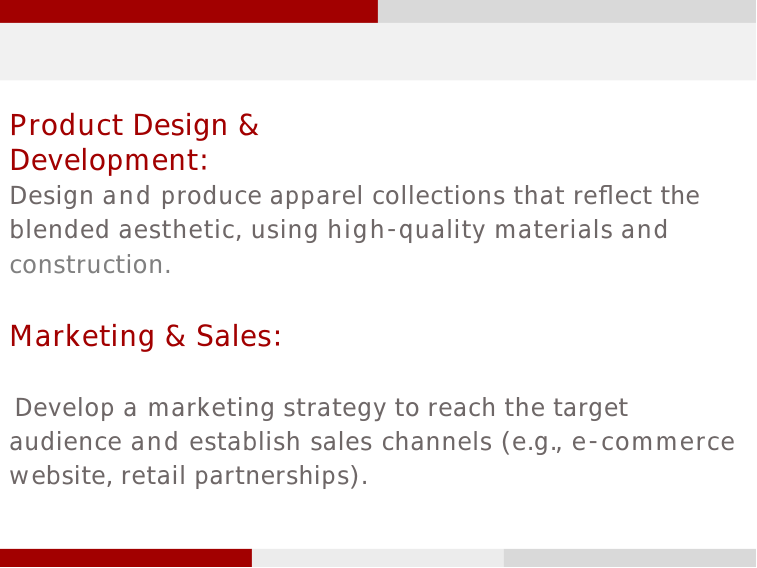

# Product Design & Development:
Design and produce apparel collections that reflect the blended aesthetic, using high-quality materials and construction.

Marketing & Sales:
Develop a marketing strategy to reach the target audience and establish sales channels (e.g., e-commerce website, retail partnerships).